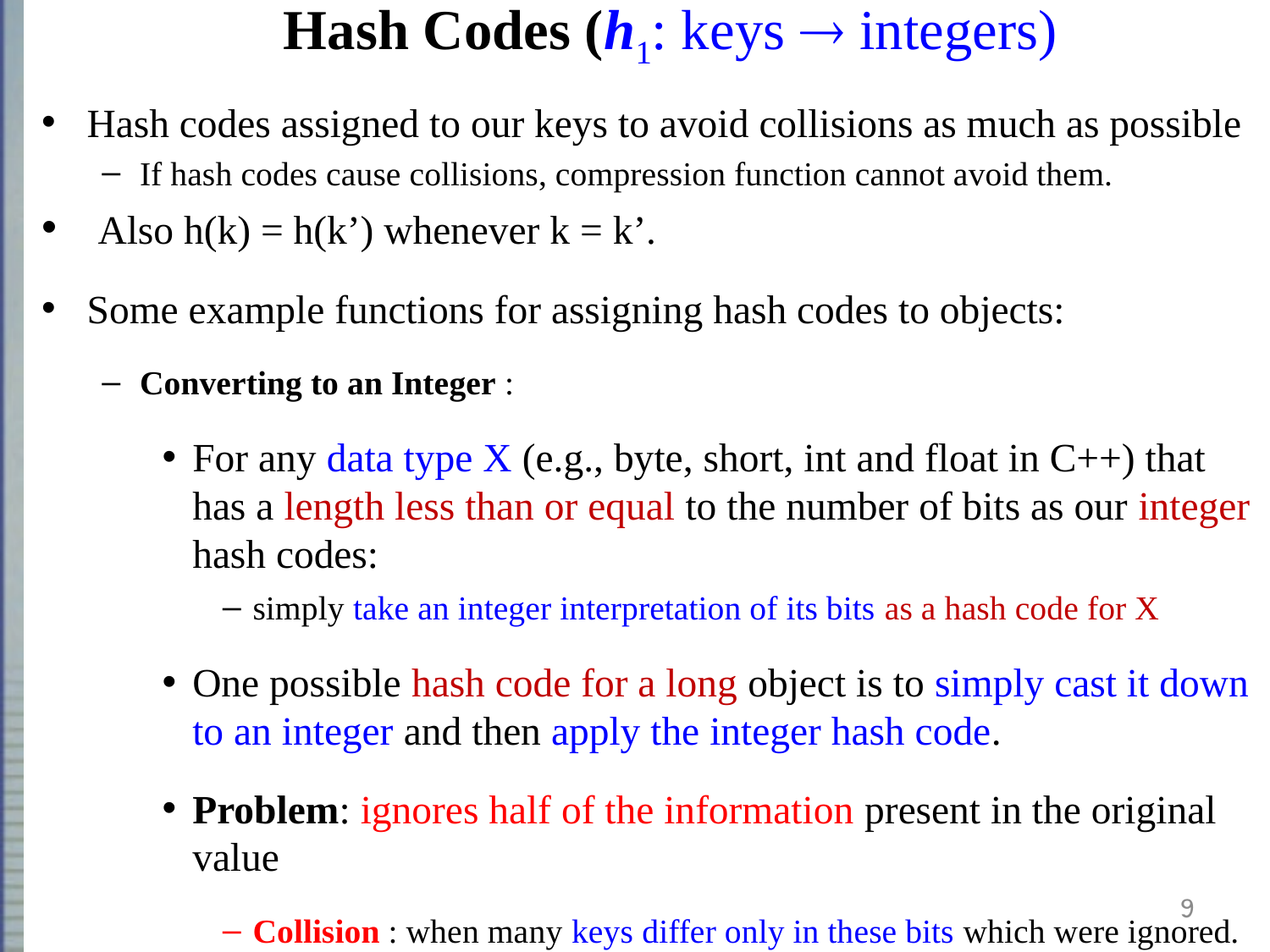

# Hash Codes (h1: keys → integers)
Hash codes assigned to our keys to avoid collisions as much as possible
If hash codes cause collisions, compression function cannot avoid them.
 Also h(k) = h(k’) whenever k = k’.
Some example functions for assigning hash codes to objects:
Converting to an Integer :
For any data type X (e.g., byte, short, int and float in C++) that has a length less than or equal to the number of bits as our integer hash codes:
simply take an integer interpretation of its bits as a hash code for X
One possible hash code for a long object is to simply cast it down to an integer and then apply the integer hash code.
Problem: ignores half of the information present in the original value
Collision : when many keys differ only in these bits which were ignored.
9